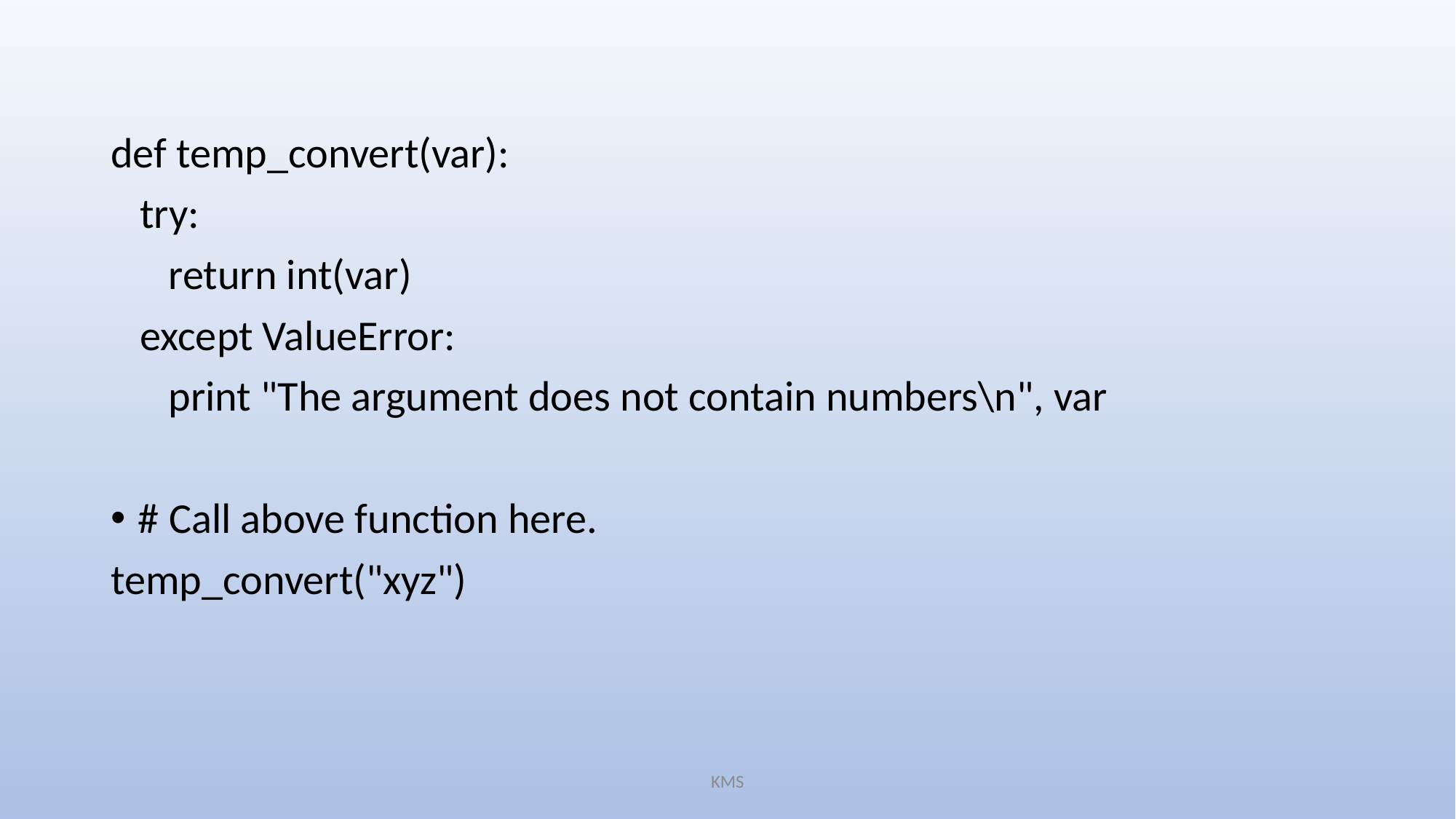

def temp_convert(var):
   try:
      return int(var)
   except ValueError:
      print "The argument does not contain numbers\n", var

# Call above function here.
temp_convert("xyz")
KMS